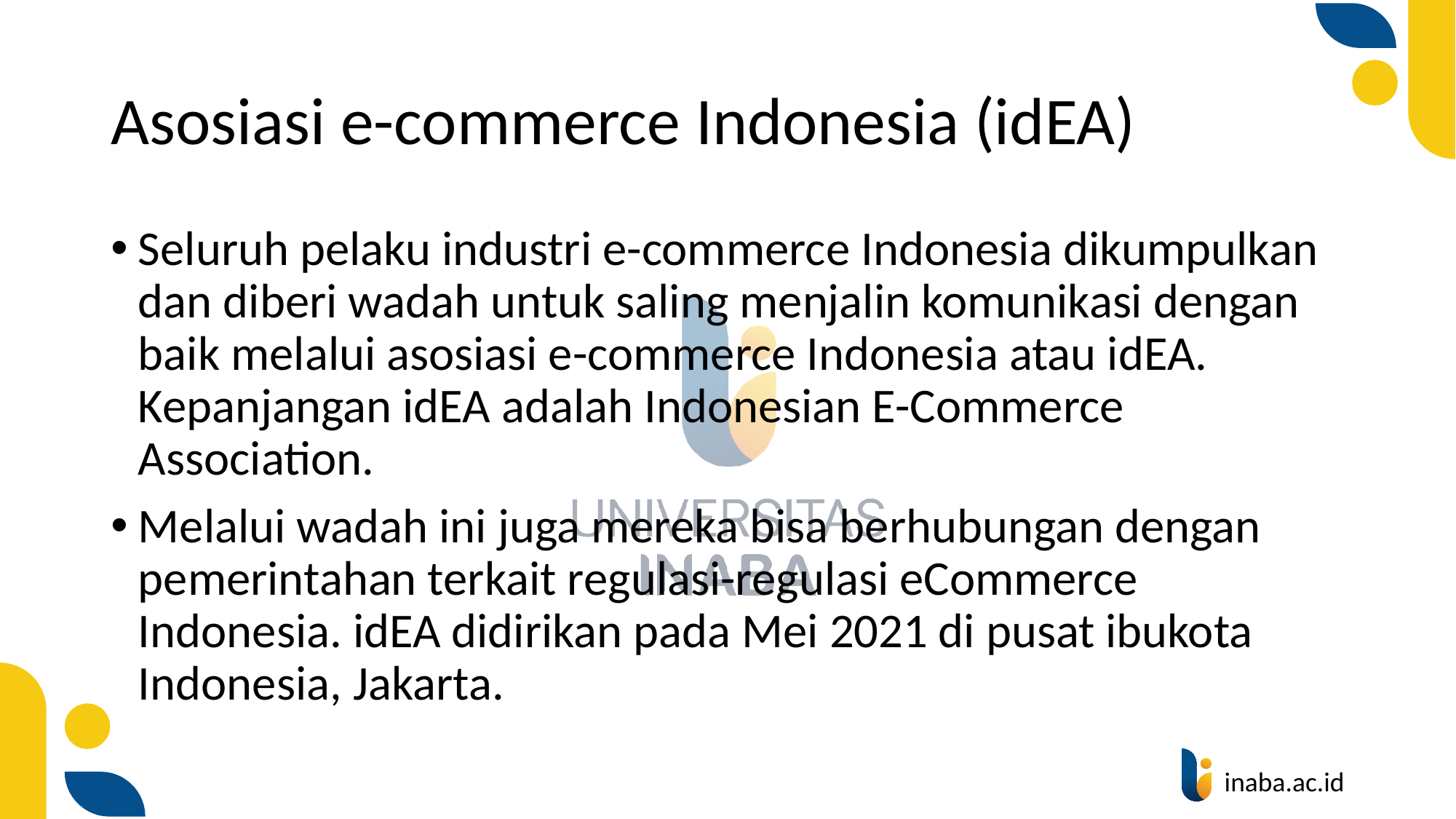

# Asosiasi e-commerce Indonesia (idEA)
Seluruh pelaku industri e-commerce Indonesia dikumpulkan dan diberi wadah untuk saling menjalin komunikasi dengan baik melalui asosiasi e-commerce Indonesia atau idEA. Kepanjangan idEA adalah Indonesian E-Commerce Association.
Melalui wadah ini juga mereka bisa berhubungan dengan pemerintahan terkait regulasi-regulasi eCommerce Indonesia. idEA didirikan pada Mei 2021 di pusat ibukota Indonesia, Jakarta.